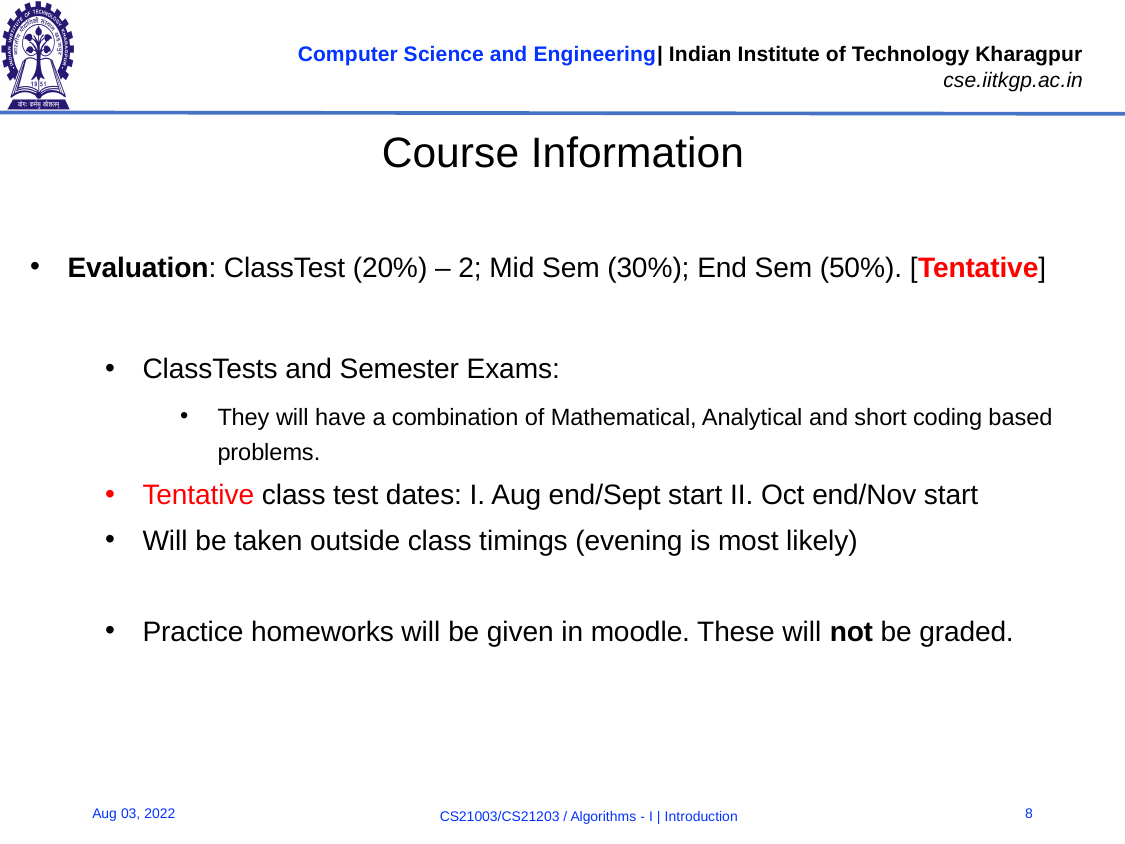

# Course Information
Evaluation: ClassTest (20%) – 2; Mid Sem (30%); End Sem (50%). [Tentative]

ClassTests and Semester Exams:
They will have a combination of Mathematical, Analytical and short coding based problems.
Tentative class test dates: I. Aug end/Sept start II. Oct end/Nov start
Will be taken outside class timings (evening is most likely)

Practice homeworks will be given in moodle. These will not be graded.
8
Aug 03, 2022

CS21003/CS21203 / Algorithms - I | Introduction